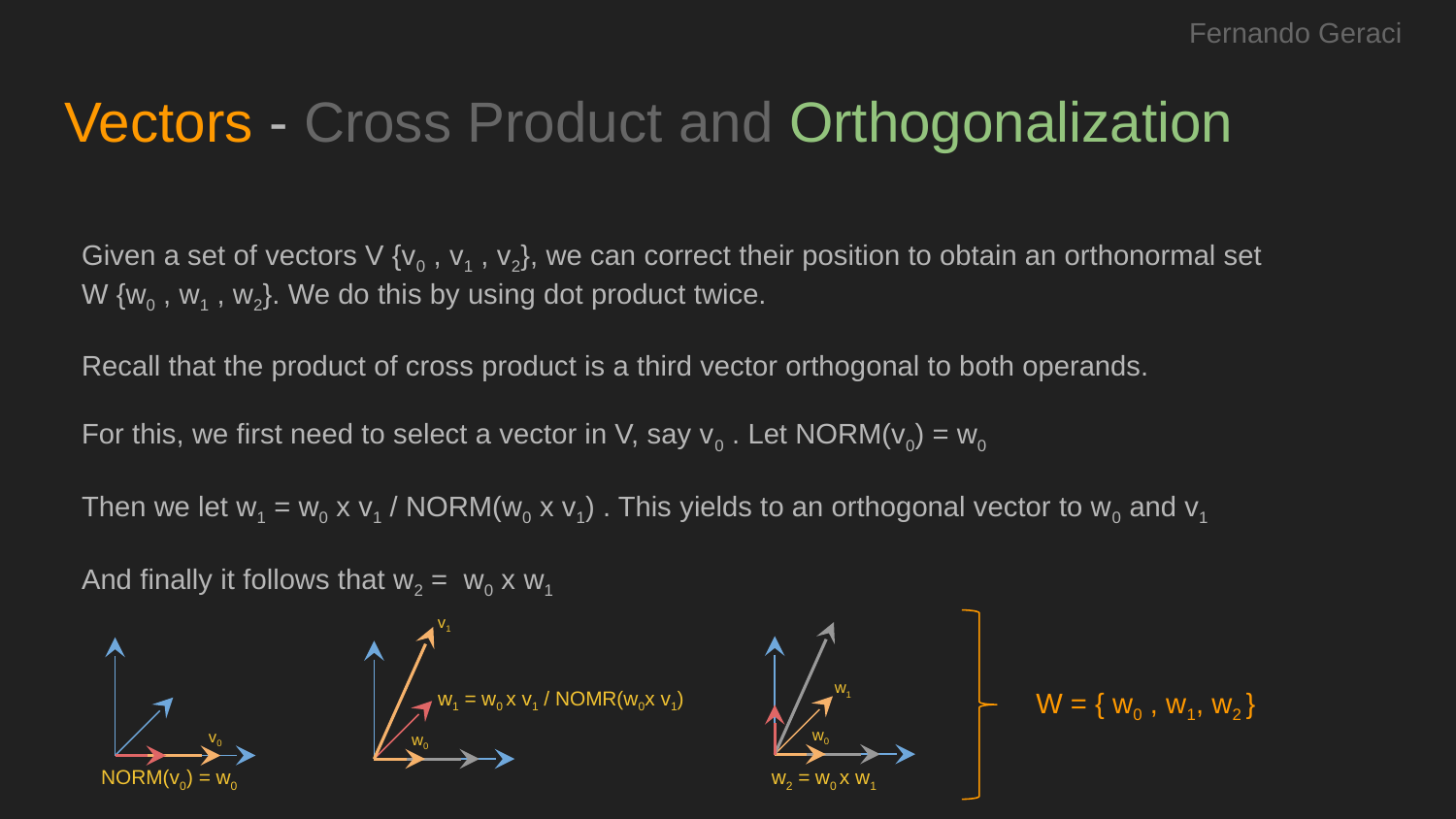

Fernando Geraci
# Vectors - Cross Product and Orthogonalization
Given a set of vectors V {v0 , v1 , v2}, we can correct their position to obtain an orthonormal set
W {w0 , w1 , w2}. We do this by using dot product twice.

Recall that the product of cross product is a third vector orthogonal to both operands.

For this, we first need to select a vector in V, say v0 . Let NORM(v0) = w0

Then we let w1 = w0 x v1 / NORM(w0 x v1) . This yields to an orthogonal vector to w0 and v1

And finally it follows that w2 =  w0 x w1
v1

w1
W = { w0 , w1, w2 }
w1 = w0 x v1 / NOMR(w0x v1)
w0
v0
w0
NORM(v0) = w0
w2 = w0 x w1